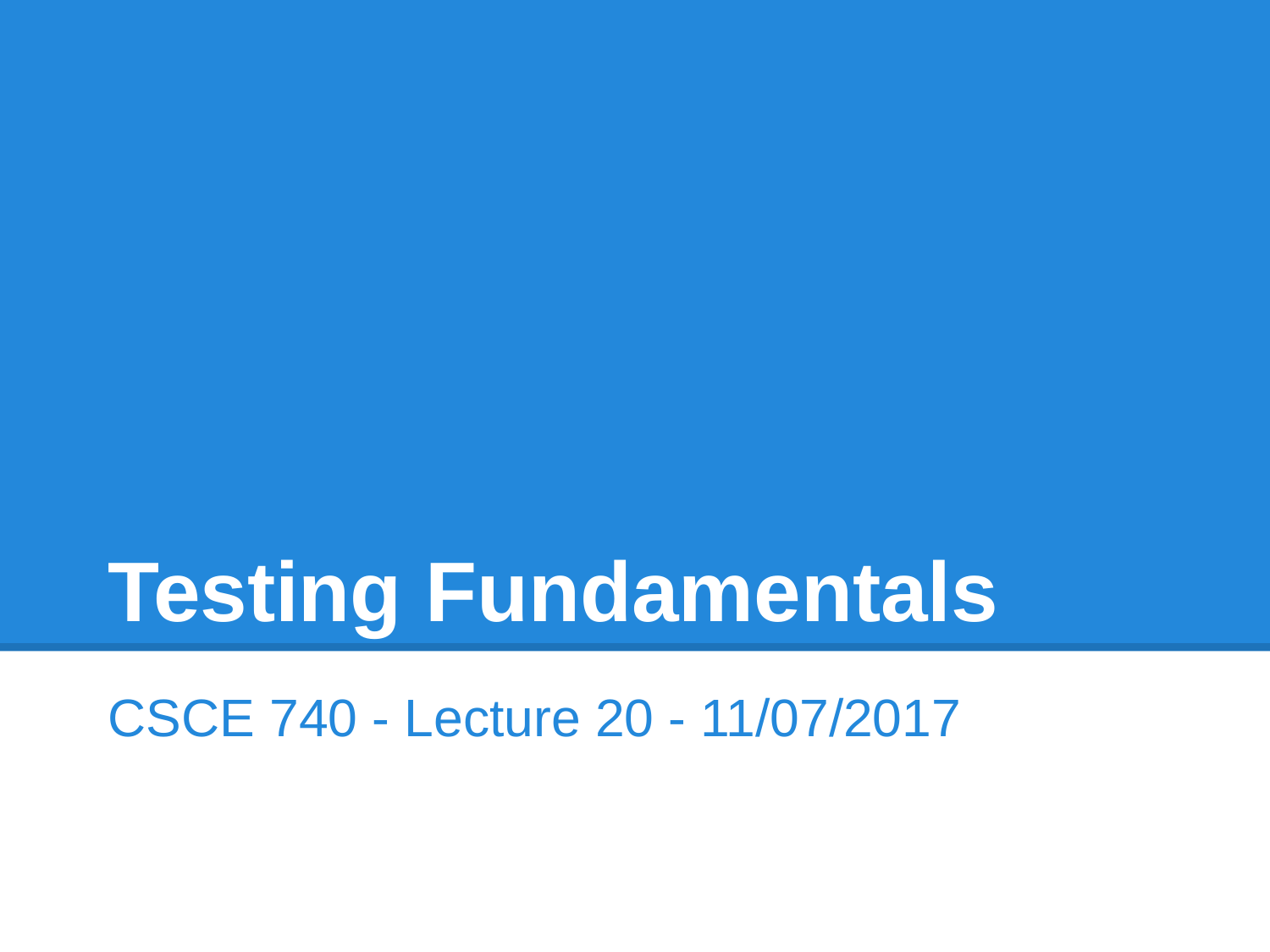

# Testing Fundamentals
CSCE 740 - Lecture 20 - 11/07/2017